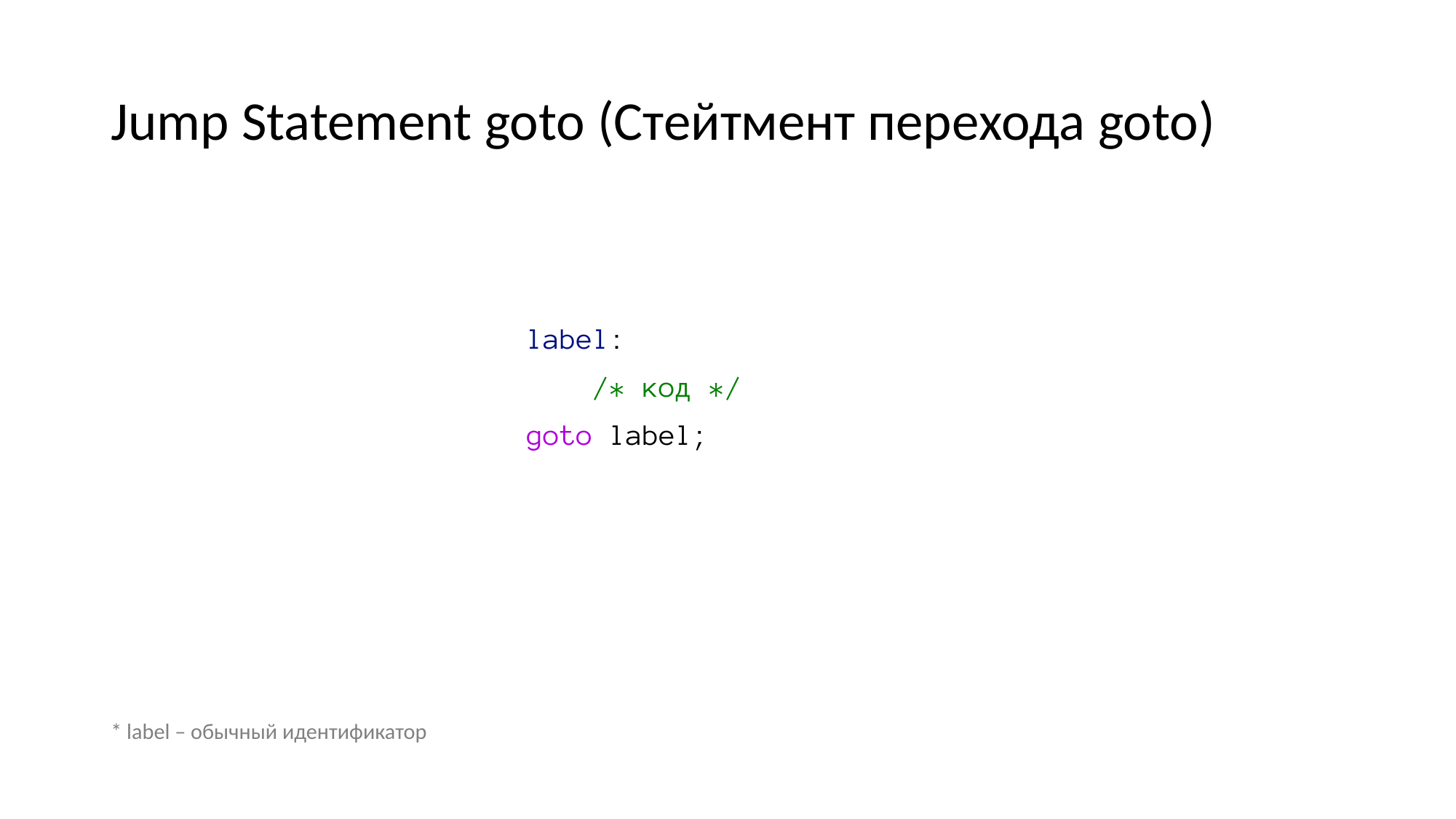

# Jump Statement goto (Стейтмент перехода goto)

* label – обычный идентификатор

label:
    /* код */
goto label;